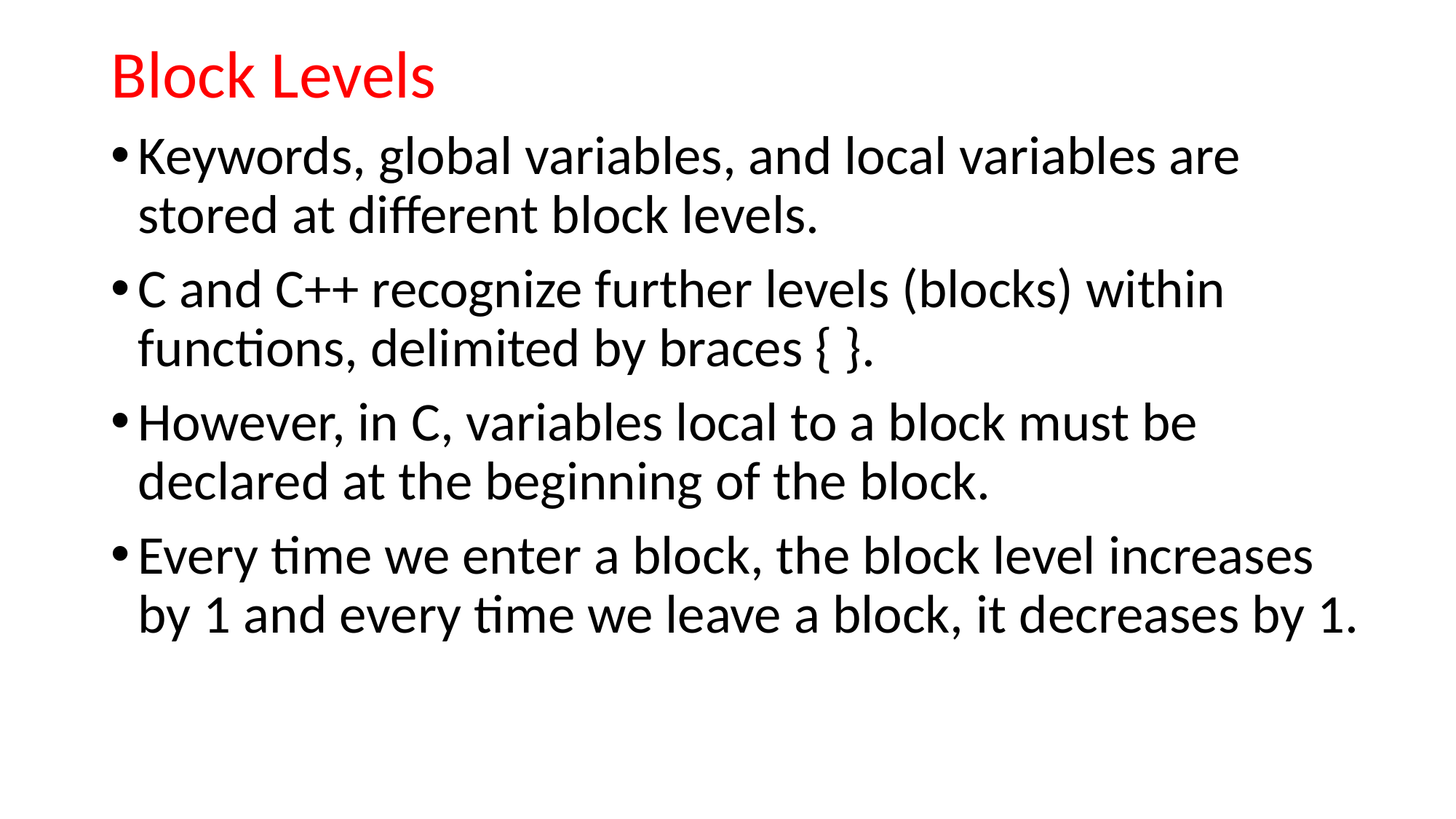

# Block Levels
Keywords, global variables, and local variables are stored at different block levels.
C and C++ recognize further levels (blocks) within functions, delimited by braces { }.
However, in C, variables local to a block must be declared at the beginning of the block.
Every time we enter a block, the block level increases by 1 and every time we leave a block, it decreases by 1.